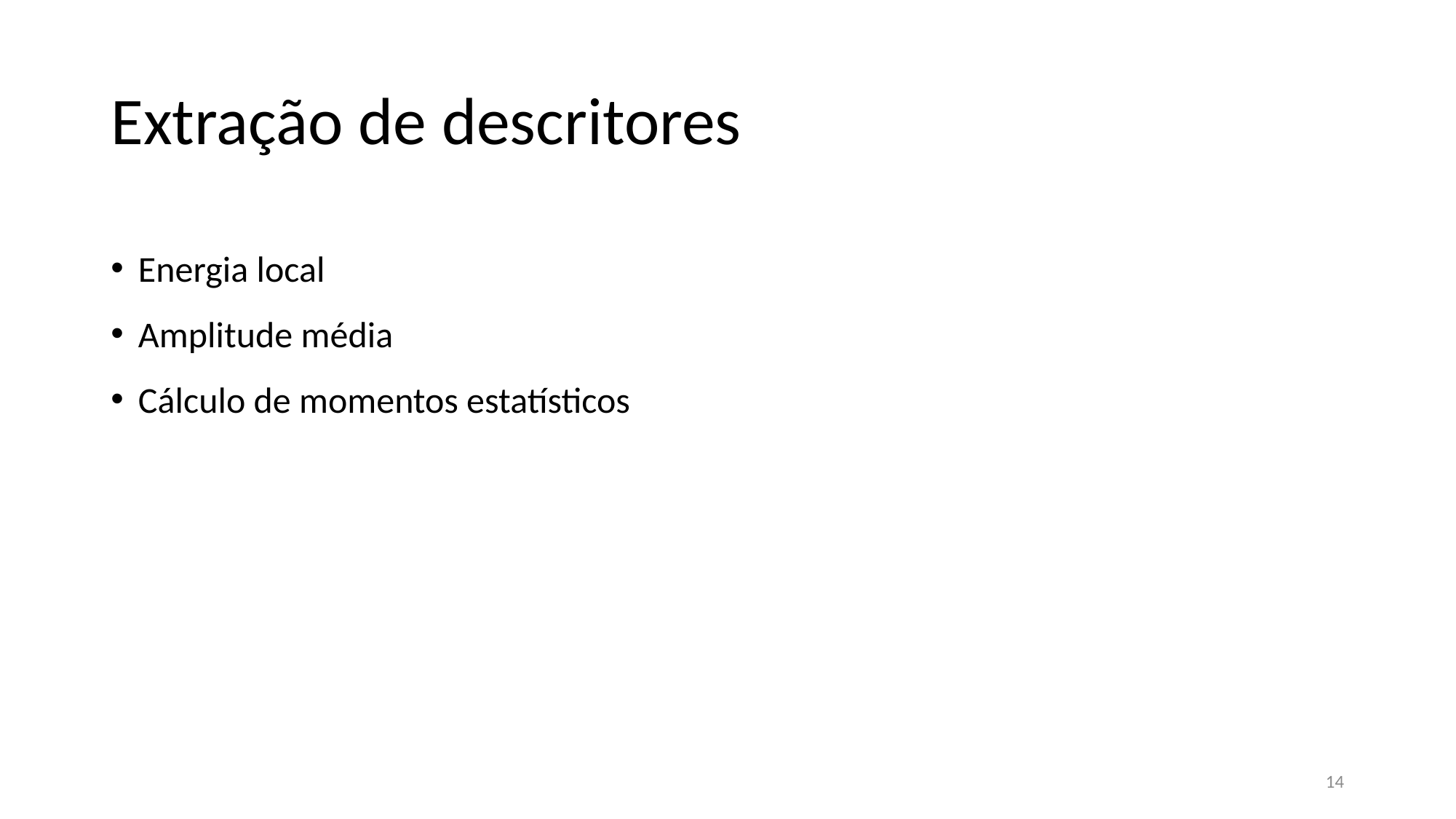

# Extração de descritores
Energia local
Amplitude média
Cálculo de momentos estatísticos

14